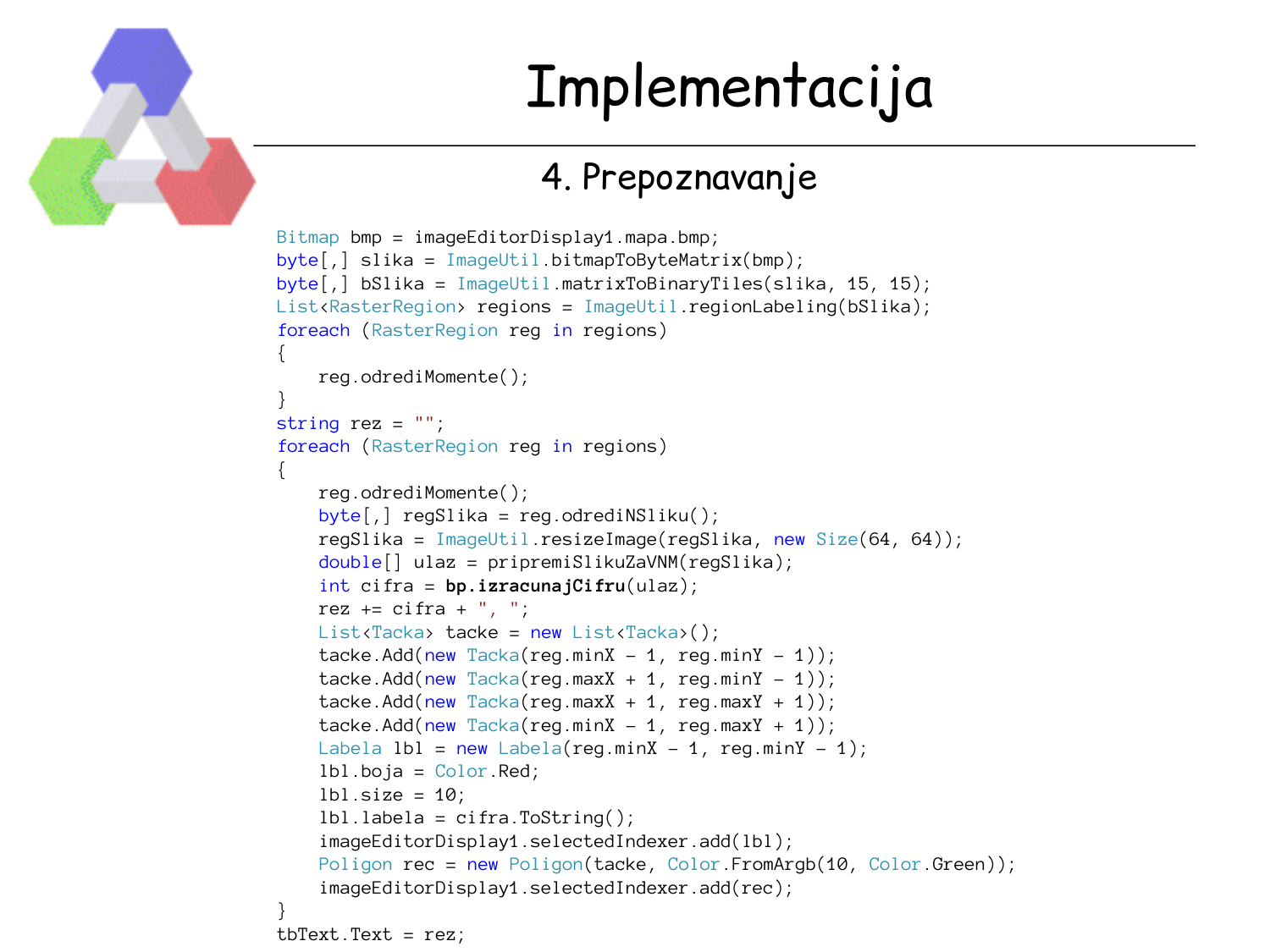

# Implementacija

4. Prepoznavanje

Bitmap bmp = imageEditorDisplay1.mapa.bmp;
byte[,] slika = ImageUtil.bitmapToByteMatrix(bmp);
byte[,] bSlika = ImageUtil.matrixToBinaryTiles(slika, 15, 15);
List<RasterRegion> regions = ImageUtil.regionLabeling(bSlika);
foreach (RasterRegion reg in regions)
{
    reg.odrediMomente();
}
string rez = "";
foreach (RasterRegion reg in regions)
{
    reg.odrediMomente();
    byte[,] regSlika = reg.odrediNSliku();
    regSlika = ImageUtil.resizeImage(regSlika, new Size(64, 64));
    double[] ulaz = pripremiSlikuZaVNM(regSlika);
    int cifra = bp.izracunajCifru(ulaz);
    rez += cifra + ", ";
    List<Tacka> tacke = new List<Tacka>();
    tacke.Add(new Tacka(reg.minX - 1, reg.minY - 1));
    tacke.Add(new Tacka(reg.maxX + 1, reg.minY - 1));
    tacke.Add(new Tacka(reg.maxX + 1, reg.maxY + 1));
    tacke.Add(new Tacka(reg.minX - 1, reg.maxY + 1));
    Labela lbl = new Labela(reg.minX - 1, reg.minY - 1);
    lbl.boja = Color.Red;
    lbl.size = 10;
    lbl.labela = cifra.ToString();
    imageEditorDisplay1.selectedIndexer.add(lbl);
    Poligon rec = new Poligon(tacke, Color.FromArgb(10, Color.Green));
    imageEditorDisplay1.selectedIndexer.add(rec);
}
tbText.Text = rez;